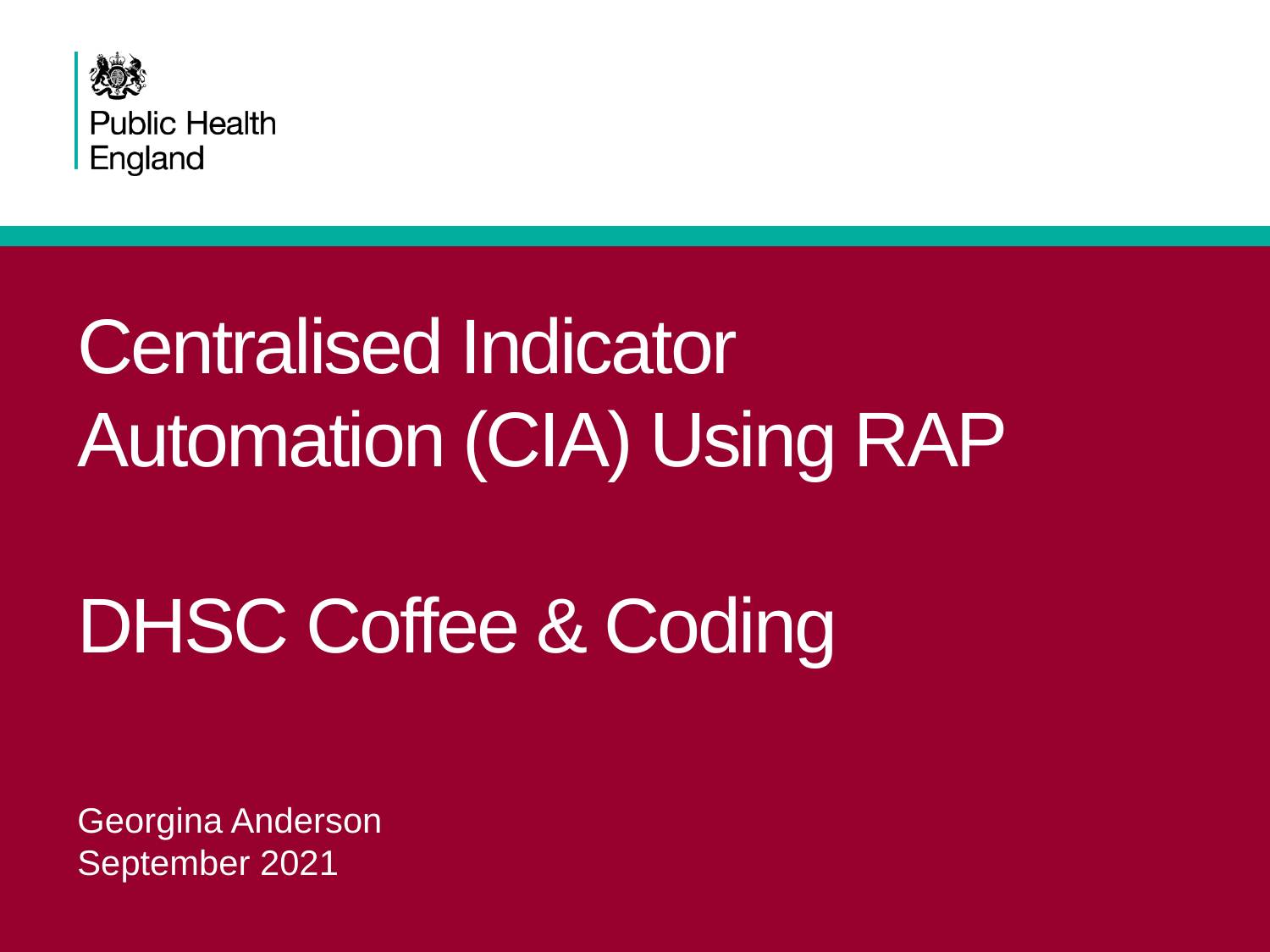

# Centralised Indicator Automation (CIA) Using RAP DHSC Coffee & Coding
Georgina Anderson
September 2021